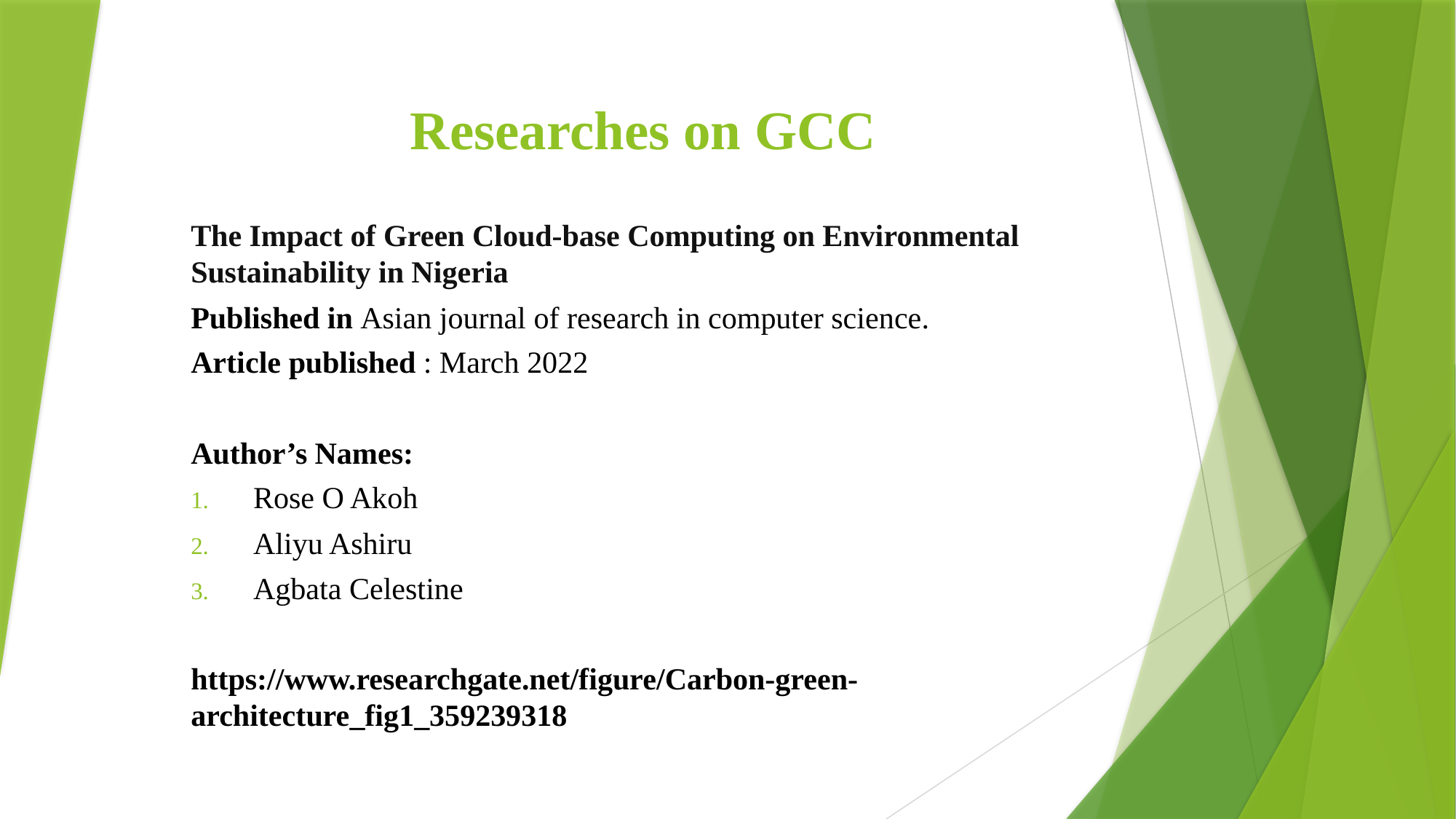

# Researches on GCC
The Impact of Green Cloud-base Computing on Environmental Sustainability in Nigeria
Published in Asian journal of research in computer science.
Article published : March 2022

Author’s Names:
Rose O Akoh
Aliyu Ashiru
Agbata Celestine

https://www.researchgate.net/figure/Carbon-green-architecture_fig1_359239318